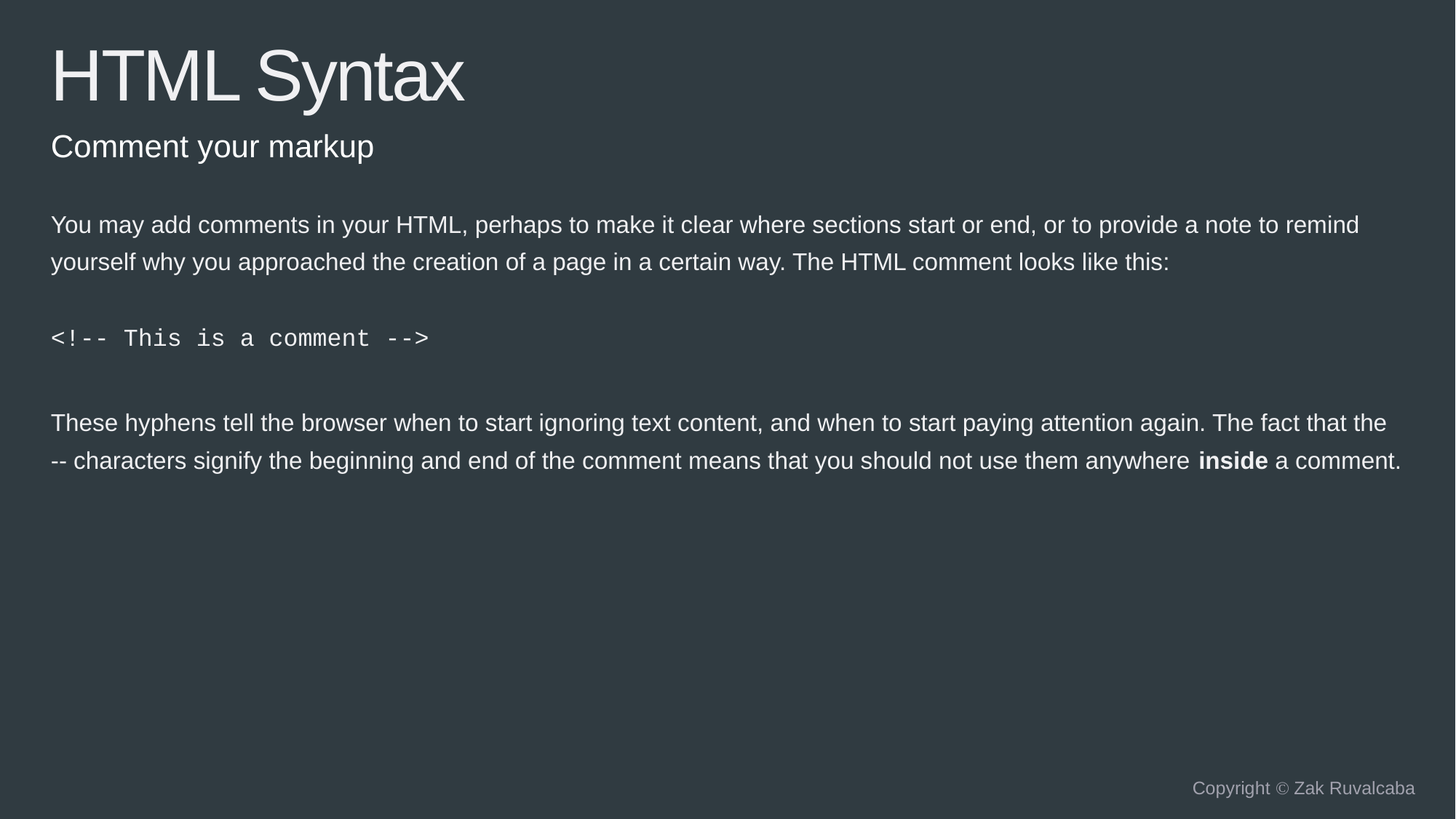

# HTML Syntax
Comment your markup
You may add comments in your HTML, perhaps to make it clear where sections start or end, or to provide a note to remind yourself why you approached the creation of a page in a certain way. The HTML comment looks like this:
<!-- This is a comment -->

These hyphens tell the browser when to start ignoring text content, and when to start paying attention again. The fact that the -- characters signify the beginning and end of the comment means that you should not use them anywhere inside a comment.